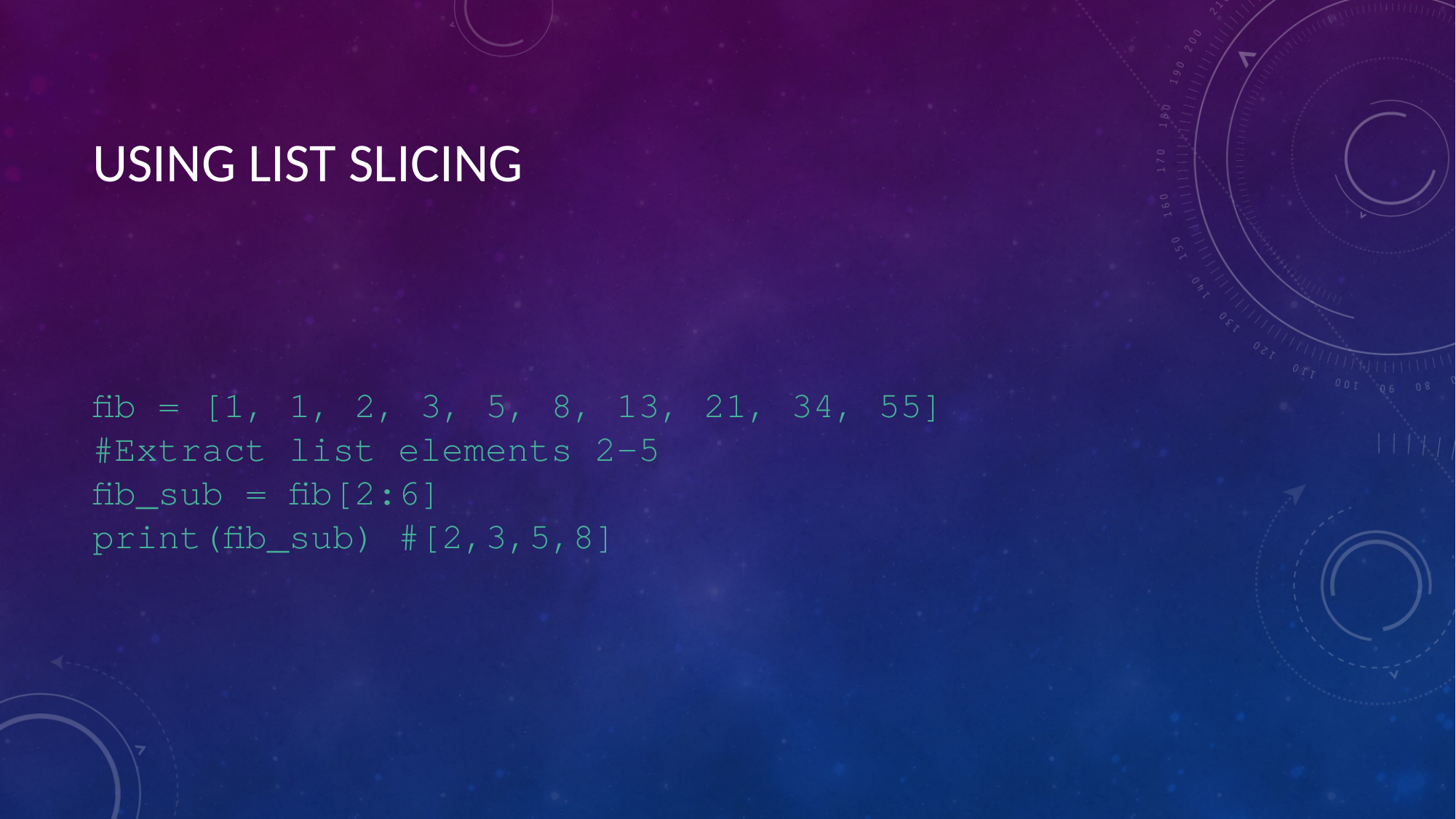

# Using List SlIcing
fib = [1, 1, 2, 3, 5, 8, 13, 21, 34, 55]
#Extract list elements 2-5
fib_sub = fib[2:6]
print(fib_sub) #[2,3,5,8]